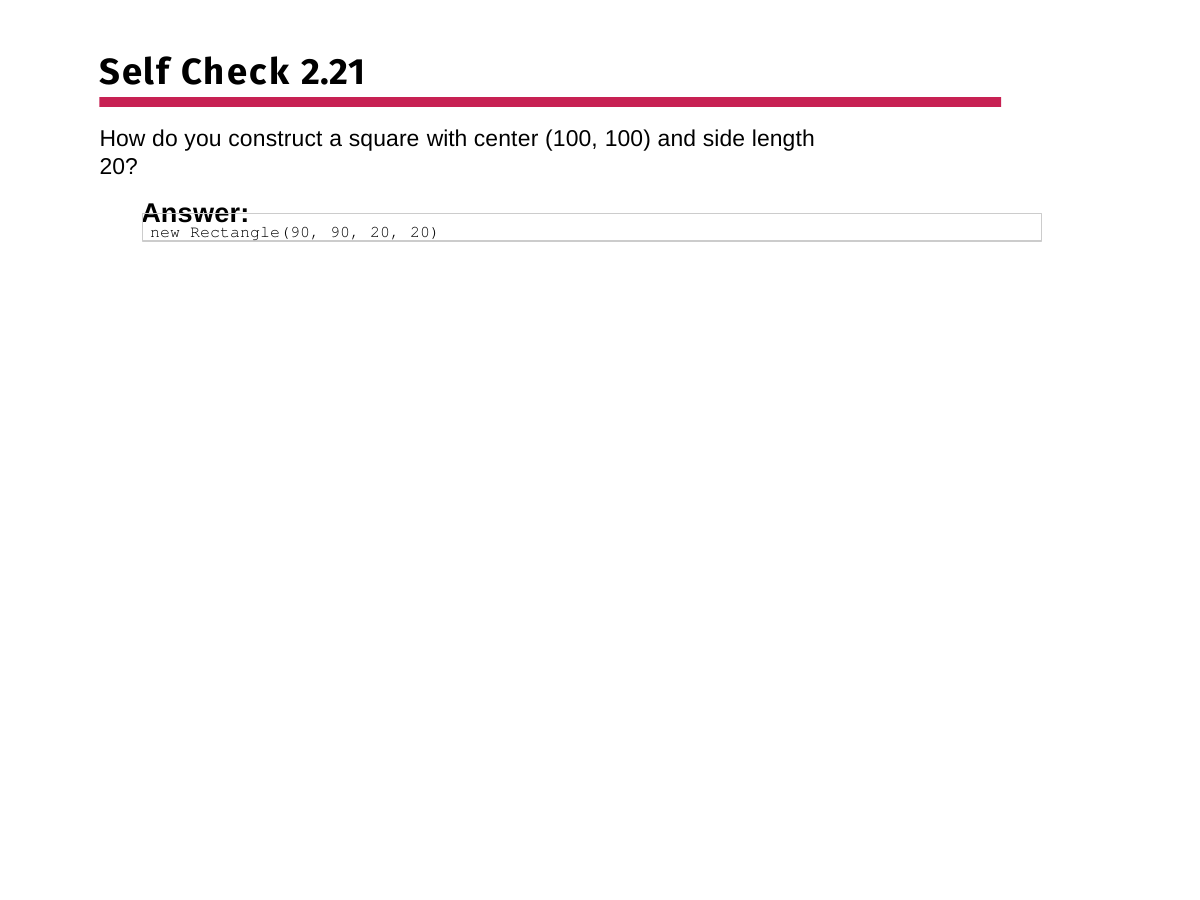

# Self Check 2.21

How do you construct a square with center (100, 100) and side length 20?
Answer:
new Rectangle(90, 90, 20, 20)